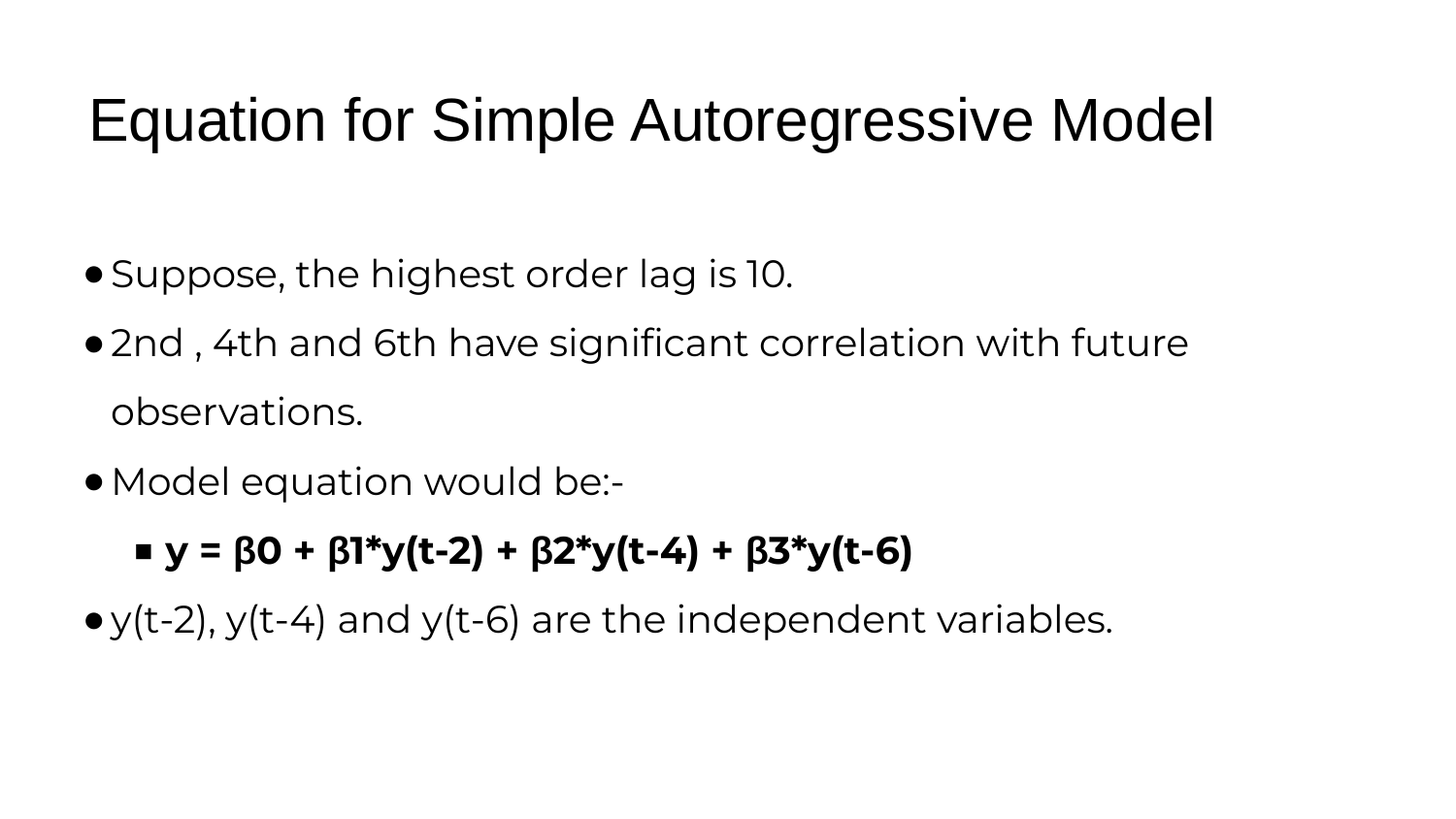

Equation for Simple Autoregressive Model
Suppose, the highest order lag is 10.
2nd , 4th and 6th have significant correlation with future observations.
Model equation would be:-
y = β0 + β1*y(t-2) + β2*y(t-4) + β3*y(t-6)
y(t-2), y(t-4) and y(t-6) are the independent variables.